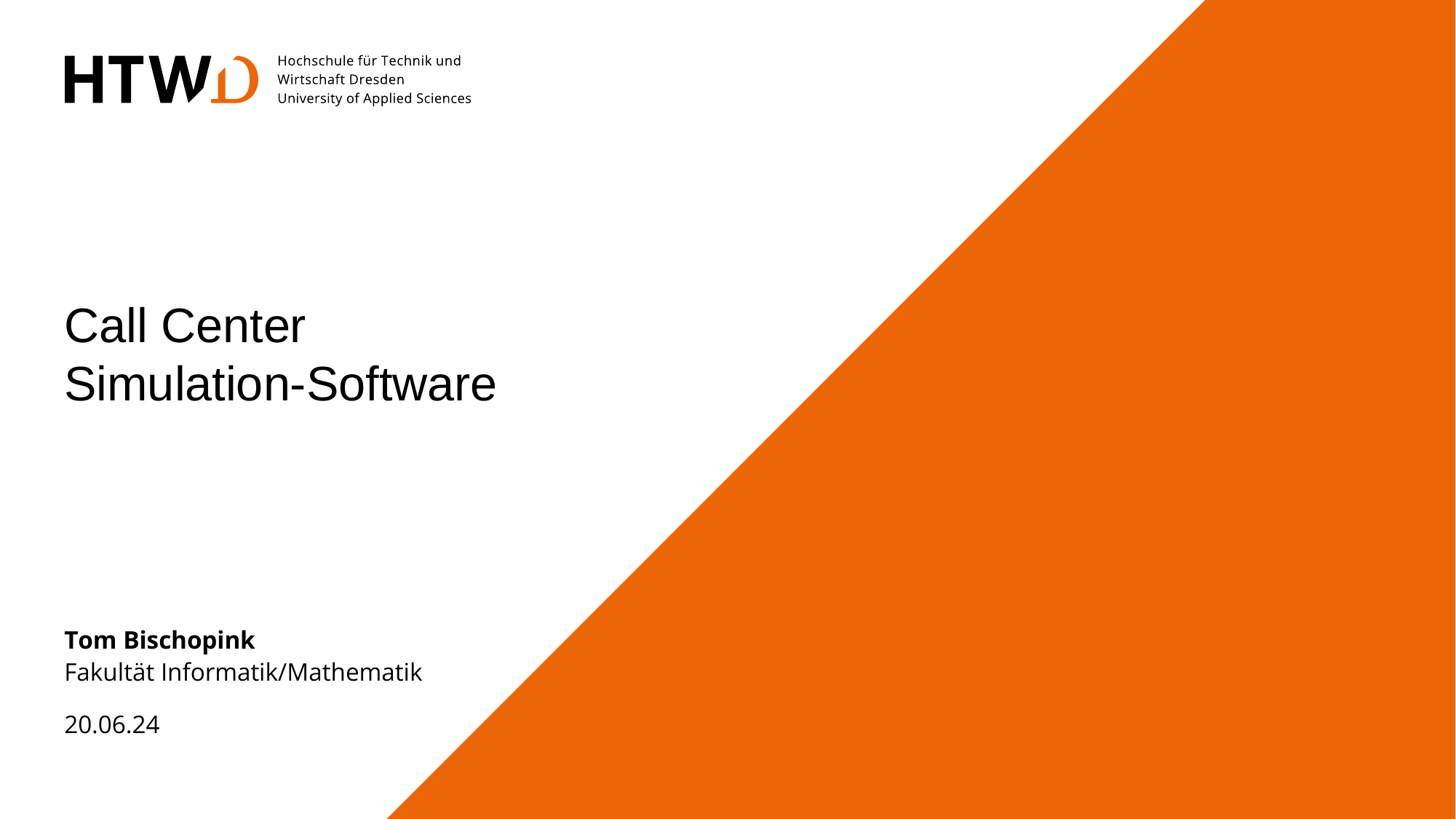

# Call Center Simulation-Software
Tom Bischopink
Fakultät Informatik/Mathematik
20.06.24